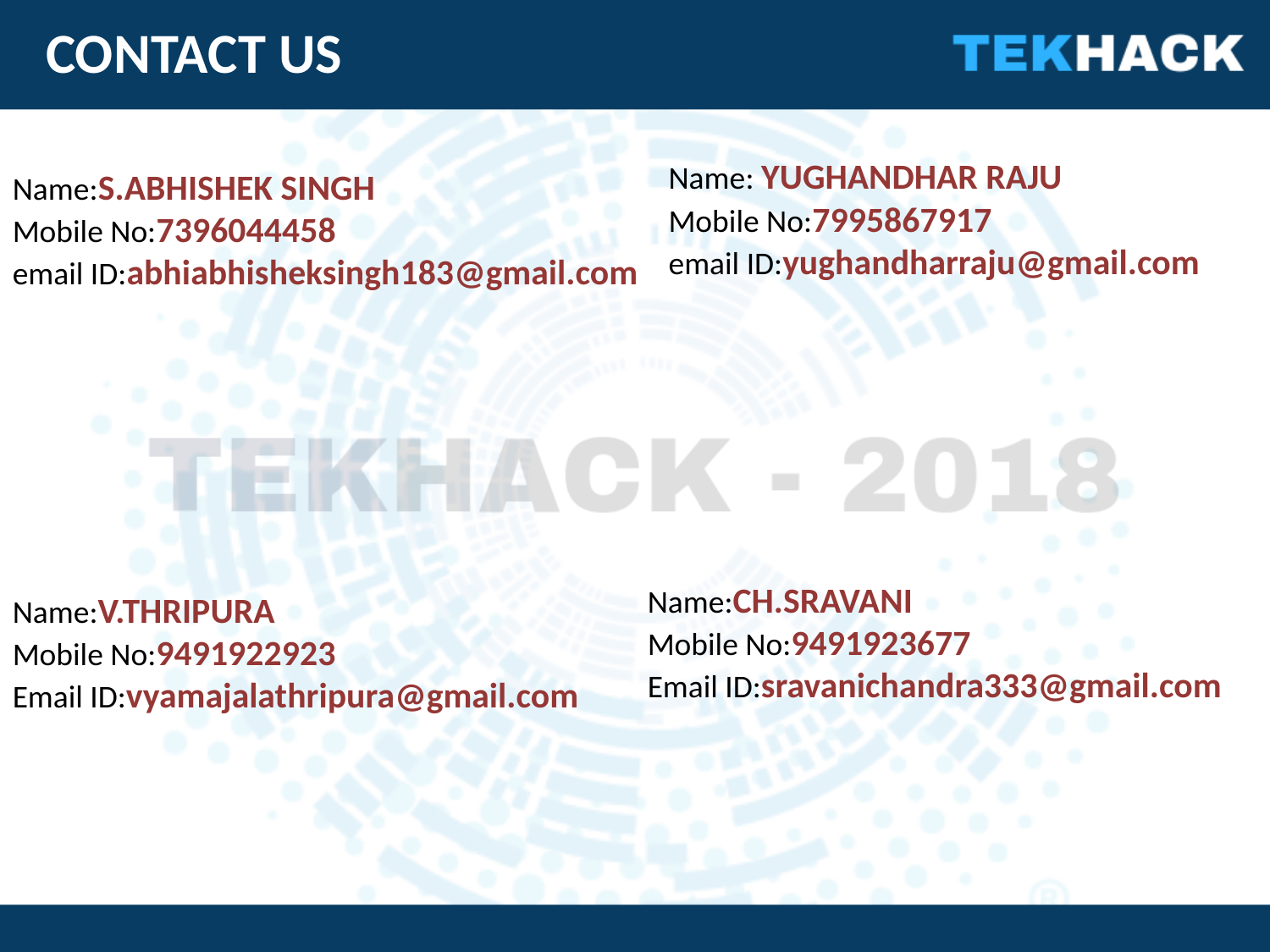

CONTACT US
Name: YUGHANDHAR RAJU
Mobile No:7995867917
email ID:yughandharraju@gmail.com
Name:S.ABHISHEK SINGH
Mobile No:7396044458
email ID:abhiabhisheksingh183@gmail.com
Name:CH.SRAVANI
Mobile No:9491923677
Email ID:sravanichandra333@gmail.com
Name:V.THRIPURA
Mobile No:9491922923
Email ID:vyamajalathripura@gmail.com